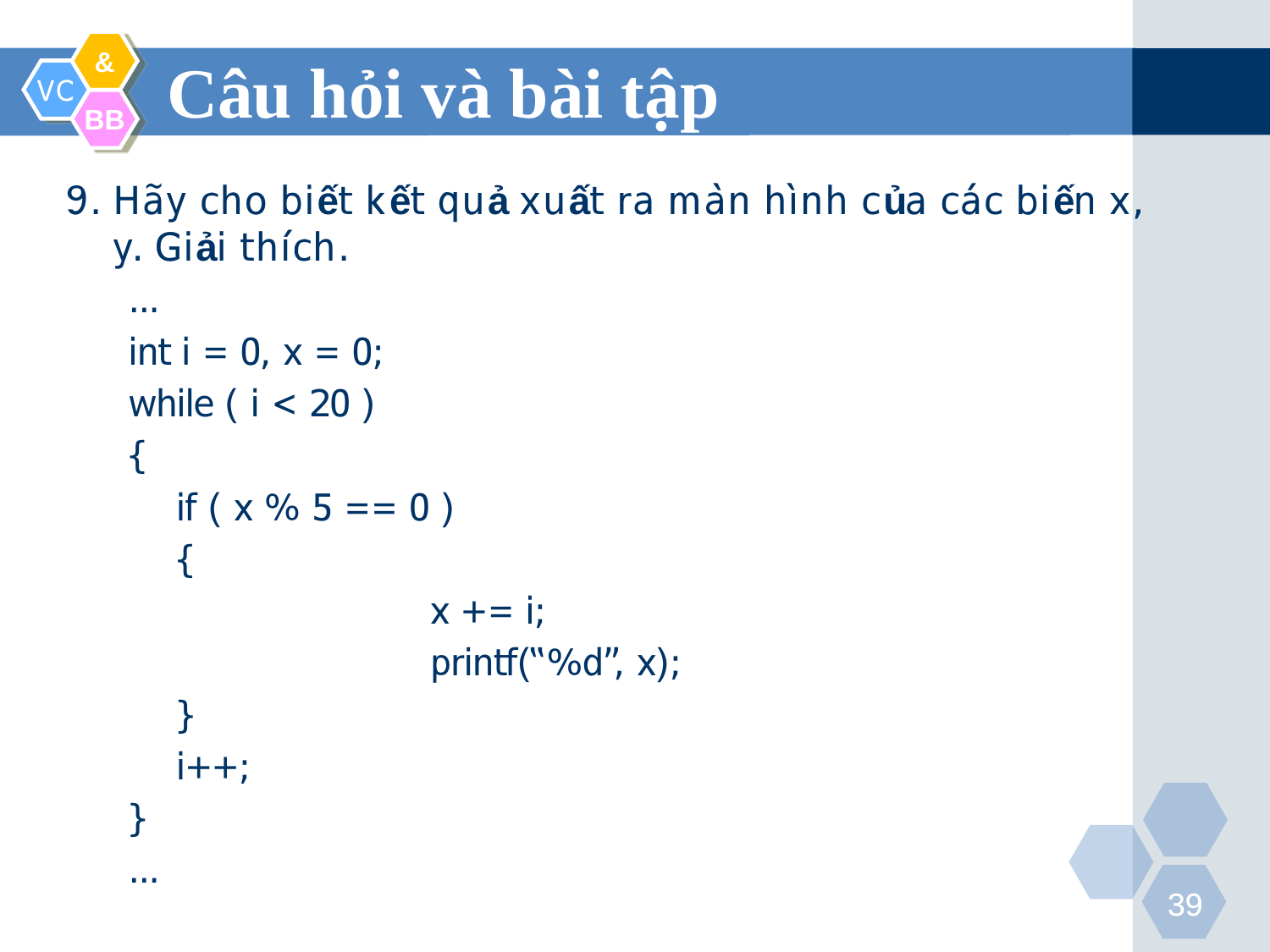

Câu hỏi và bài tập
9. Hãy cho biết kết quả xuất ra màn hình của các biến x, y. Giải thích.
…
int i = 0, x = 0;
while ( i < 20 )
{
	if ( x % 5 == 0 )
	{
			x += i;
			printf(“%d”, x);
	}
	i++;
}
…